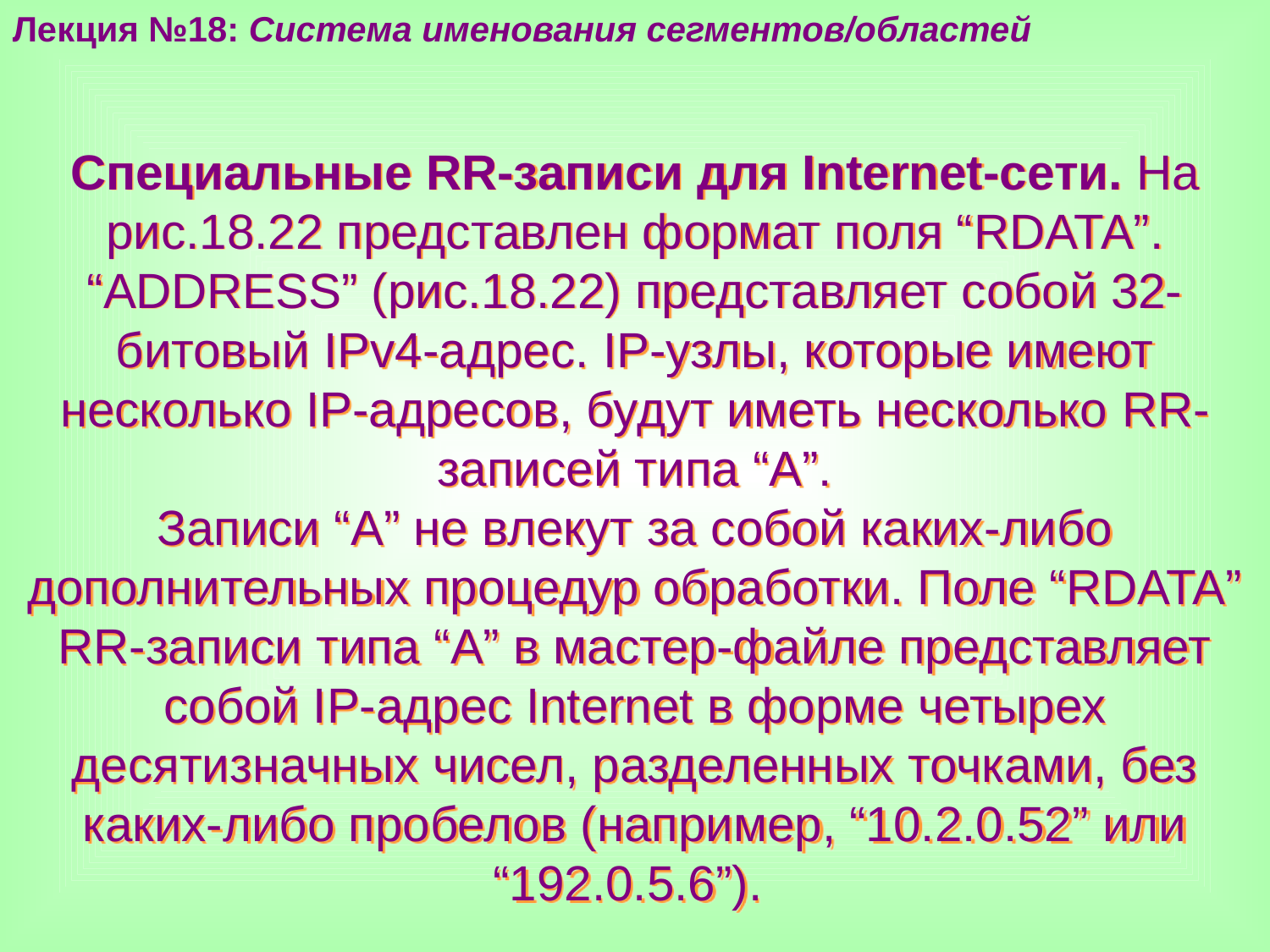

Лекция №18: Система именования сегментов/областей
Специальные RR-записи для Internet-сети. На рис.18.22 представлен формат поля “RDATA”. “ADDRESS” (рис.18.22) представляет собой 32-битовый IPv4-адрес. IP-узлы, которые имеют несколько IP-адресов, будут иметь несколько RR-записей типа “А”.
Записи “A” не влекут за собой каких-либо дополнительных процедур обработки. Поле “RDATA” RR-записи типа “А” в мастер-файле представляет собой IP-адрес Internet в форме четырех десятизначных чисел, разделенных точками, без каких-либо пробелов (например, “10.2.0.52” или “192.0.5.6”).